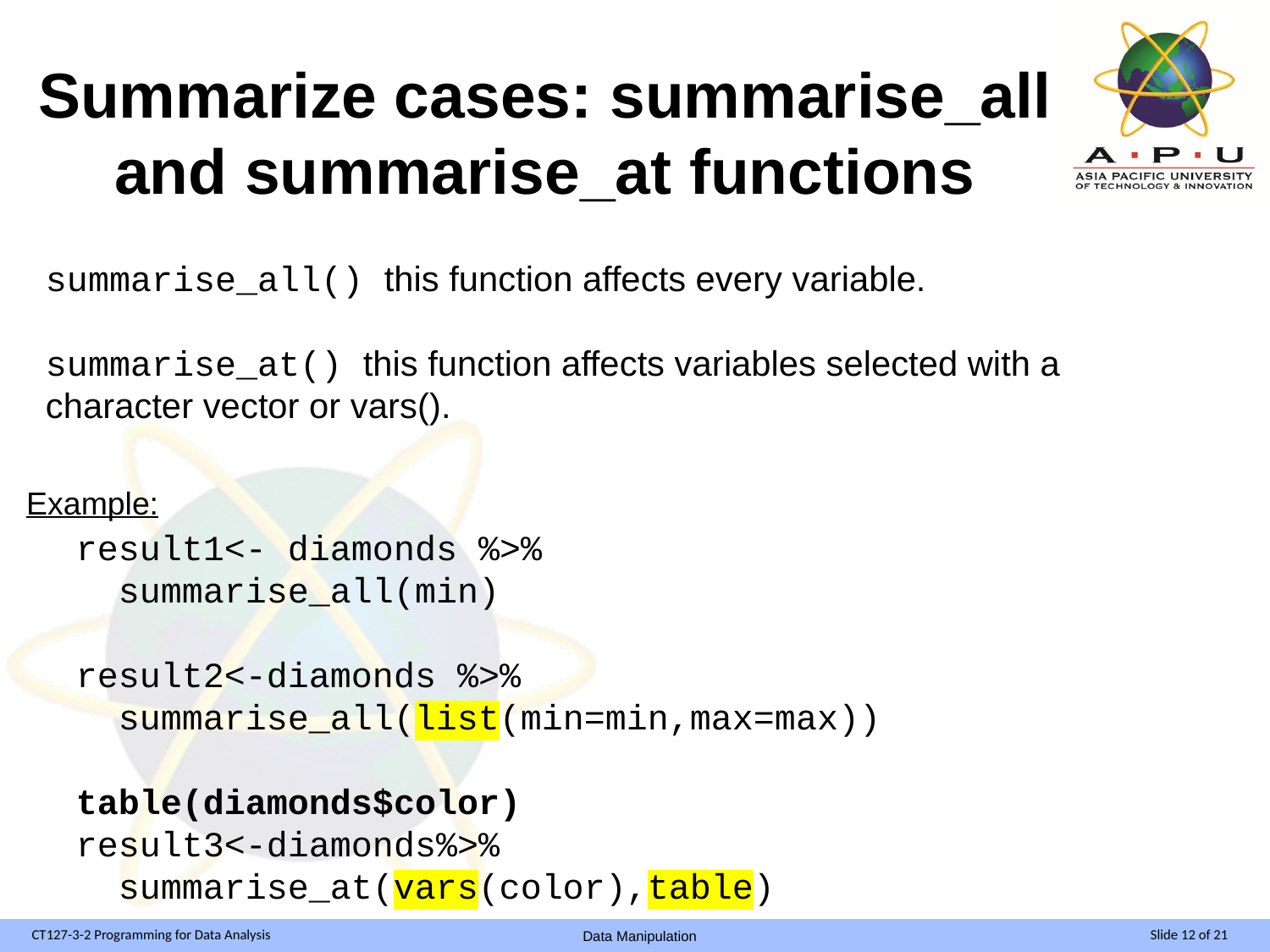

# Summarize cases: summarise_all and summarise_at functions
summarise_all() this function affects every variable.

summarise_at() this function affects variables selected with a character vector or vars().

Example:
result1<- diamonds %>%
  summarise_all(min)

result2<-diamonds %>%
  summarise_all(list(min=min,max=max))

table(diamonds$color)
result3<-diamonds%>%
  summarise_at(vars(color),table)